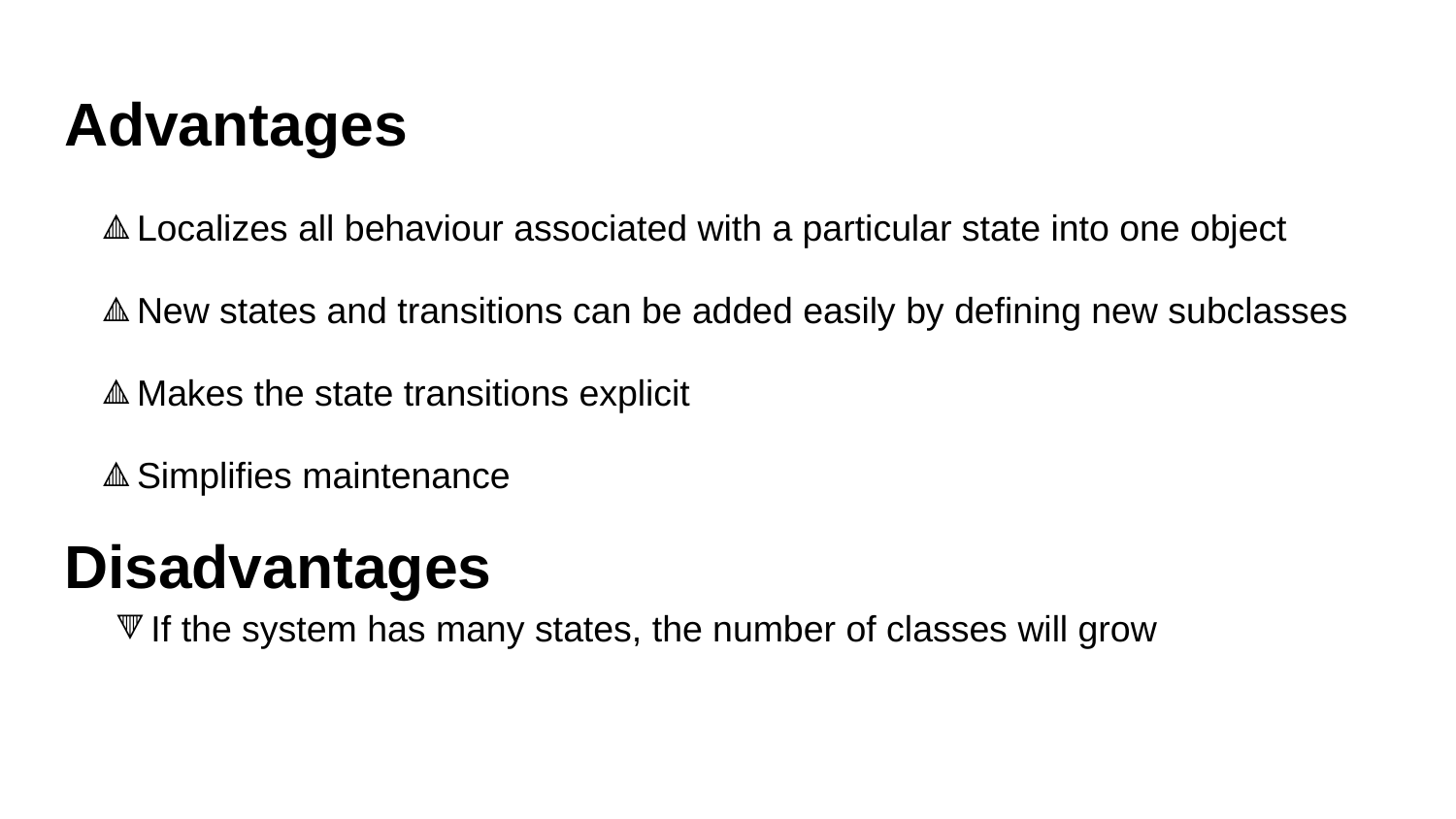

# Advantages
Localizes all behaviour associated with a particular state into one object
New states and transitions can be added easily by defining new subclasses
Makes the state transitions explicit
Simplifies maintenance
Disadvantages

If the system has many states, the number of classes will grow